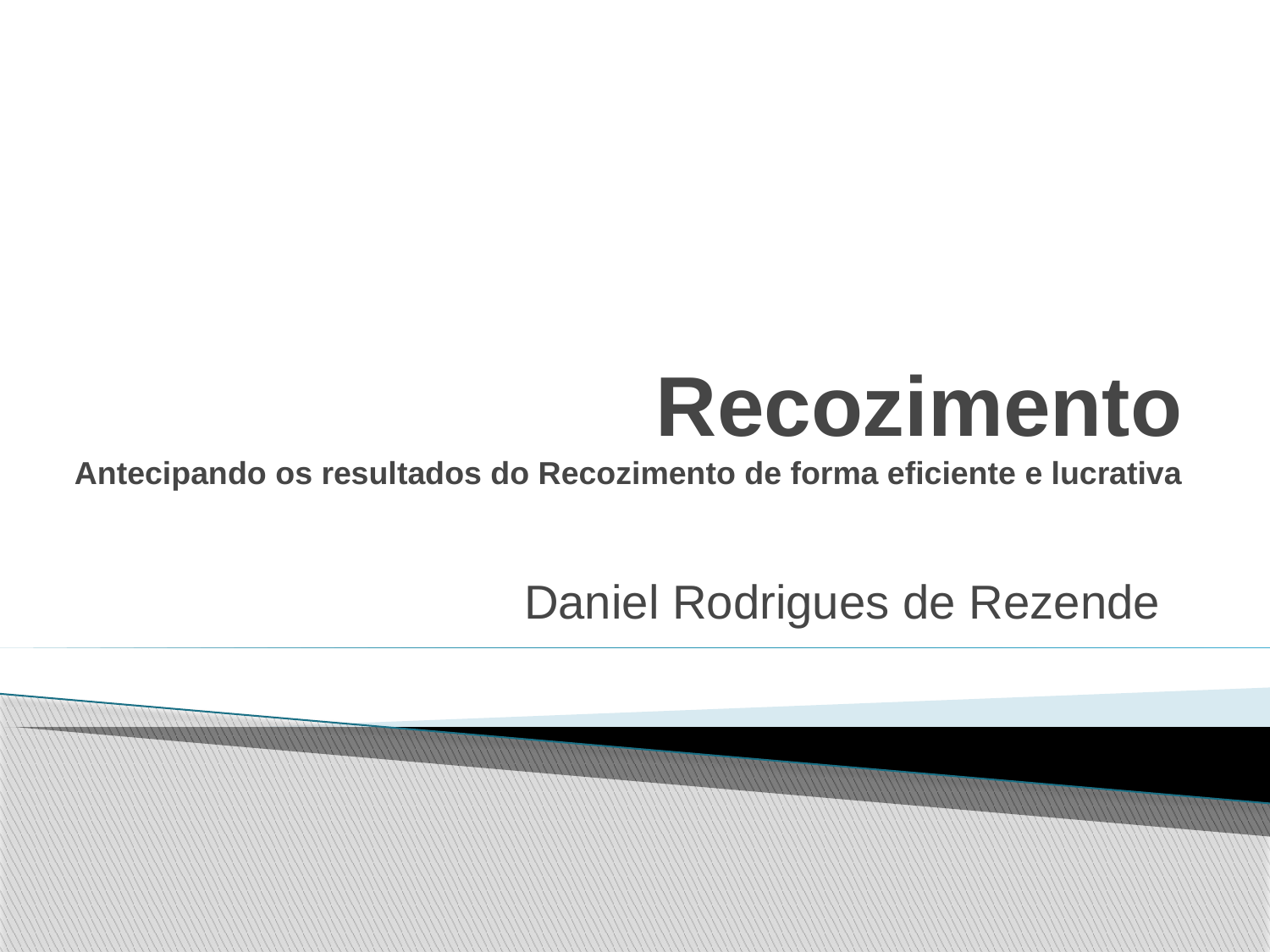

# Recozimento Antecipando os resultados do Recozimento de forma eficiente e lucrativa

Daniel Rodrigues de Rezende